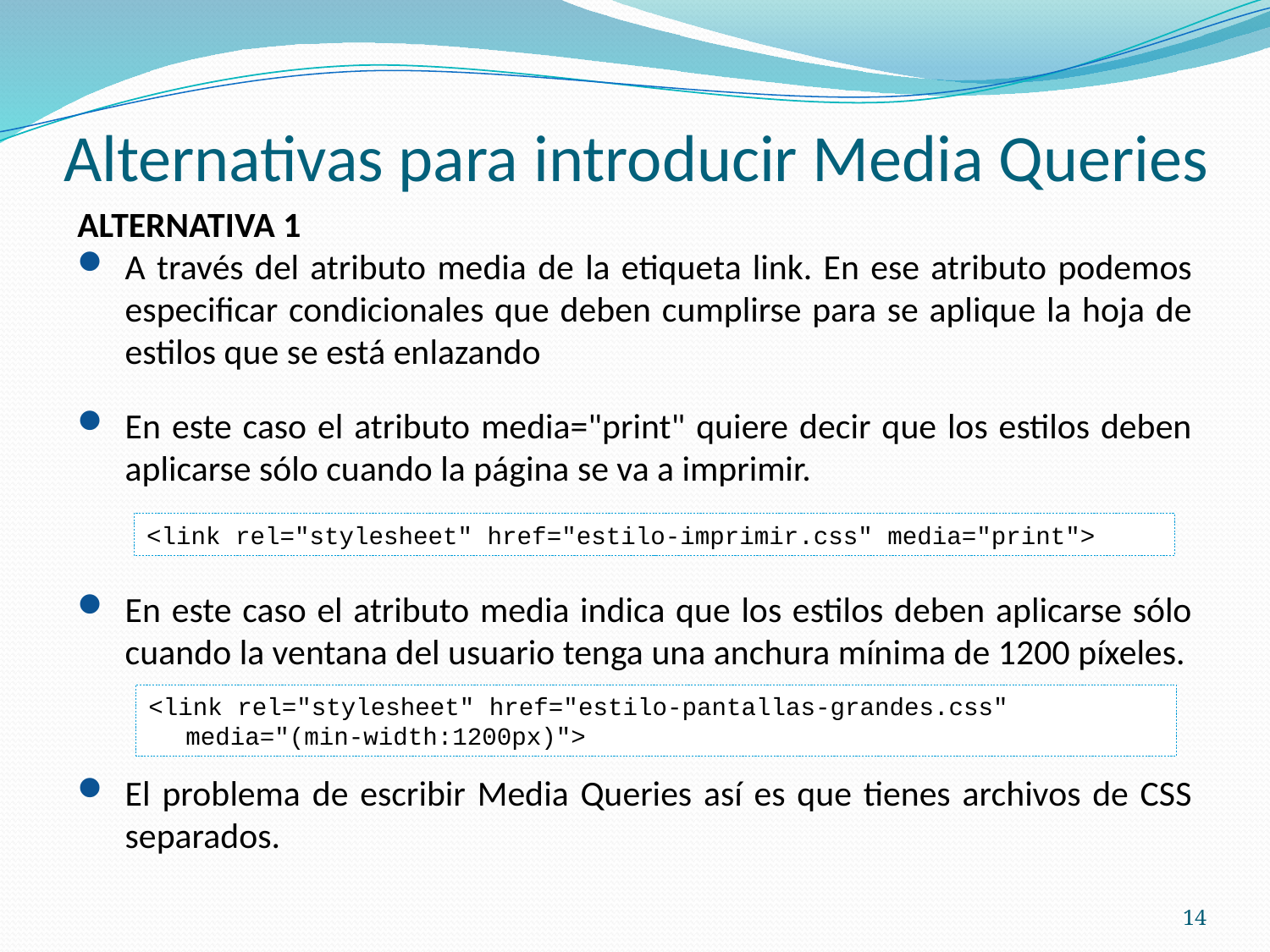

# Alternativas para introducir Media Queries
ALTERNATIVA 1
A través del atributo media de la etiqueta link. En ese atributo podemos especificar condicionales que deben cumplirse para se aplique la hoja de estilos que se está enlazando
En este caso el atributo media="print" quiere decir que los estilos deben aplicarse sólo cuando la página se va a imprimir.

En este caso el atributo media indica que los estilos deben aplicarse sólo cuando la ventana del usuario tenga una anchura mínima de 1200 píxeles.

El problema de escribir Media Queries así es que tienes archivos de CSS separados.

<link rel="stylesheet" href="estilo-imprimir.css" media="print">
<link rel="stylesheet" href="estilo-pantallas-grandes.css" media="(min-width:1200px)">
14